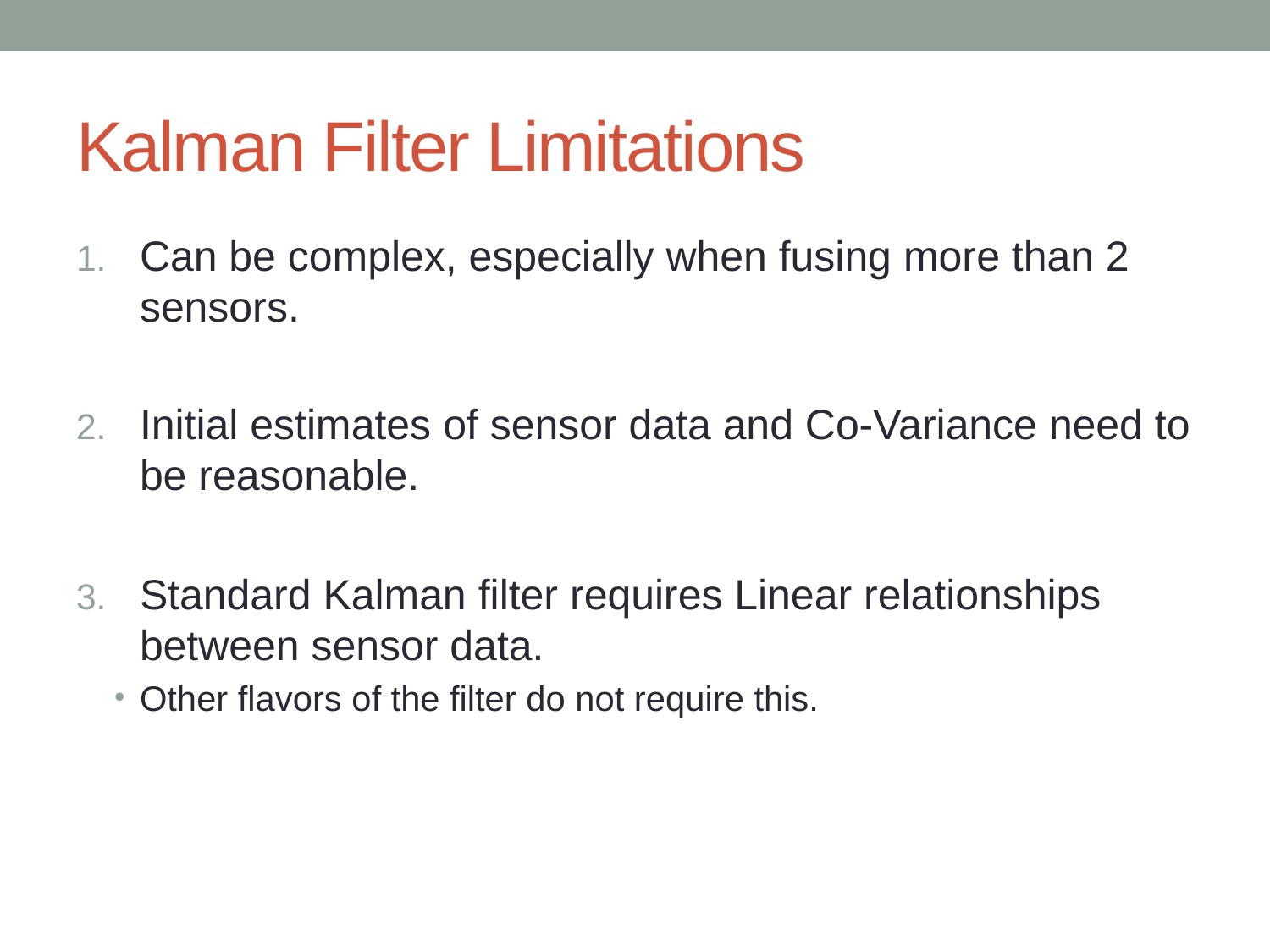

# Kalman Filter Limitations
Can be complex, especially when fusing more than 2 sensors.

Initial estimates of sensor data and Co-Variance need to be reasonable.

Standard Kalman filter requires Linear relationships between sensor data.
Other flavors of the filter do not require this.